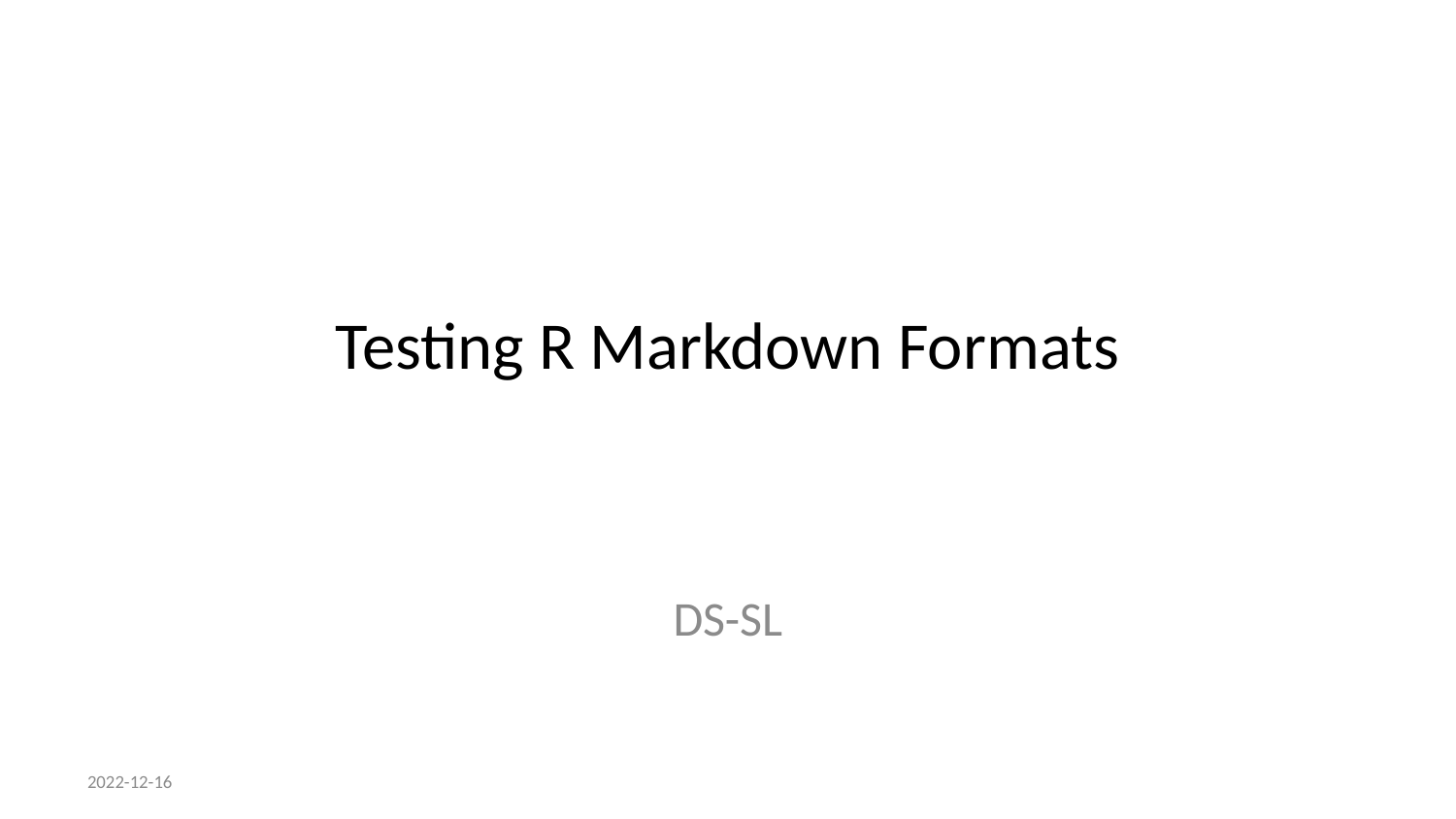

# Testing R Markdown Formats
DS-SL
2022-12-16